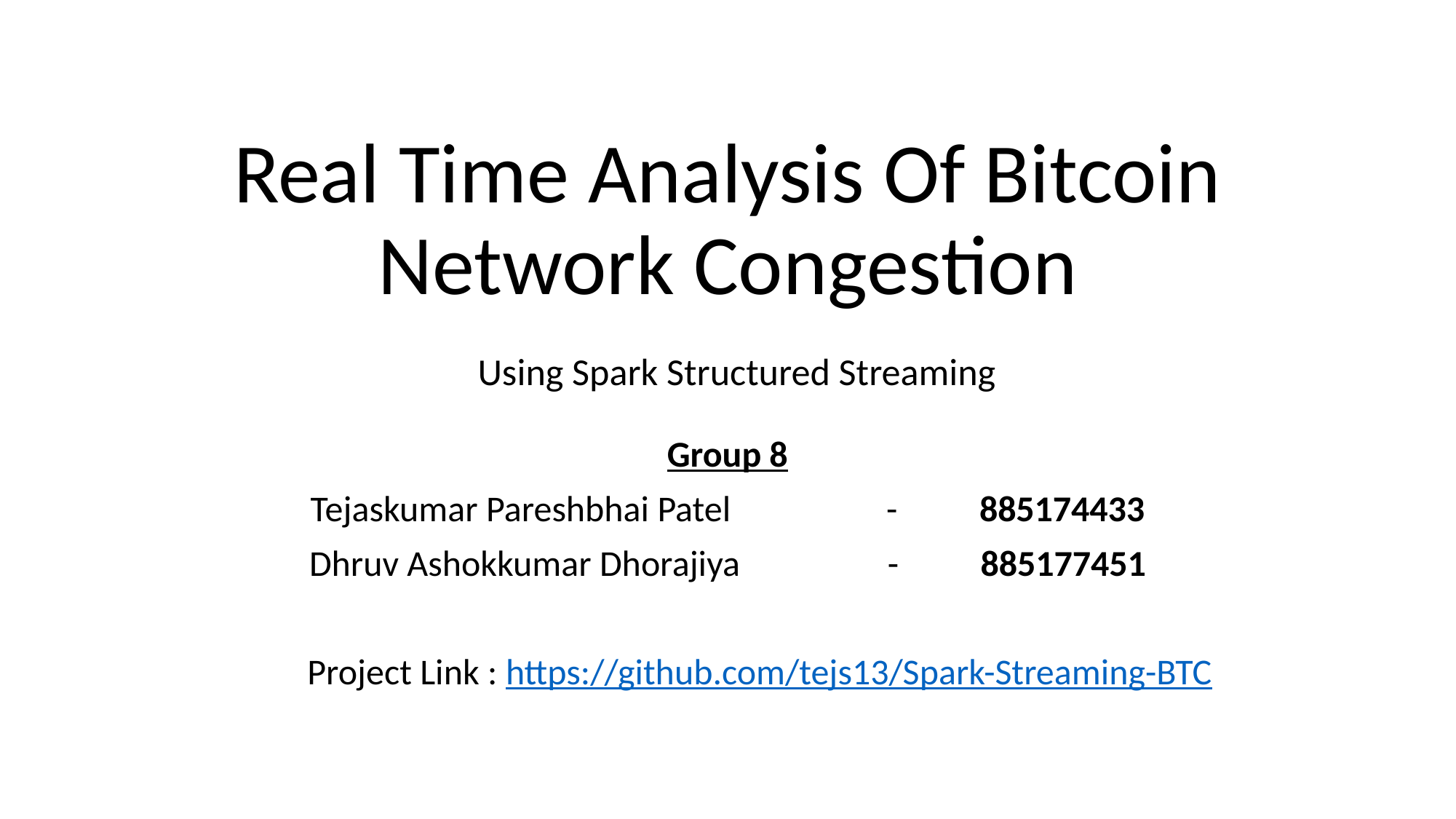

# Real Time Analysis Of Bitcoin Network Congestion Using Spark Structured Streaming
Group 8
Tejaskumar Pareshbhai Patel                   -          885174433
Dhruv Ashokkumar Dhorajiya                  -          885177451

              Project Link : https://github.com/tejs13/Spark-Streaming-BTC